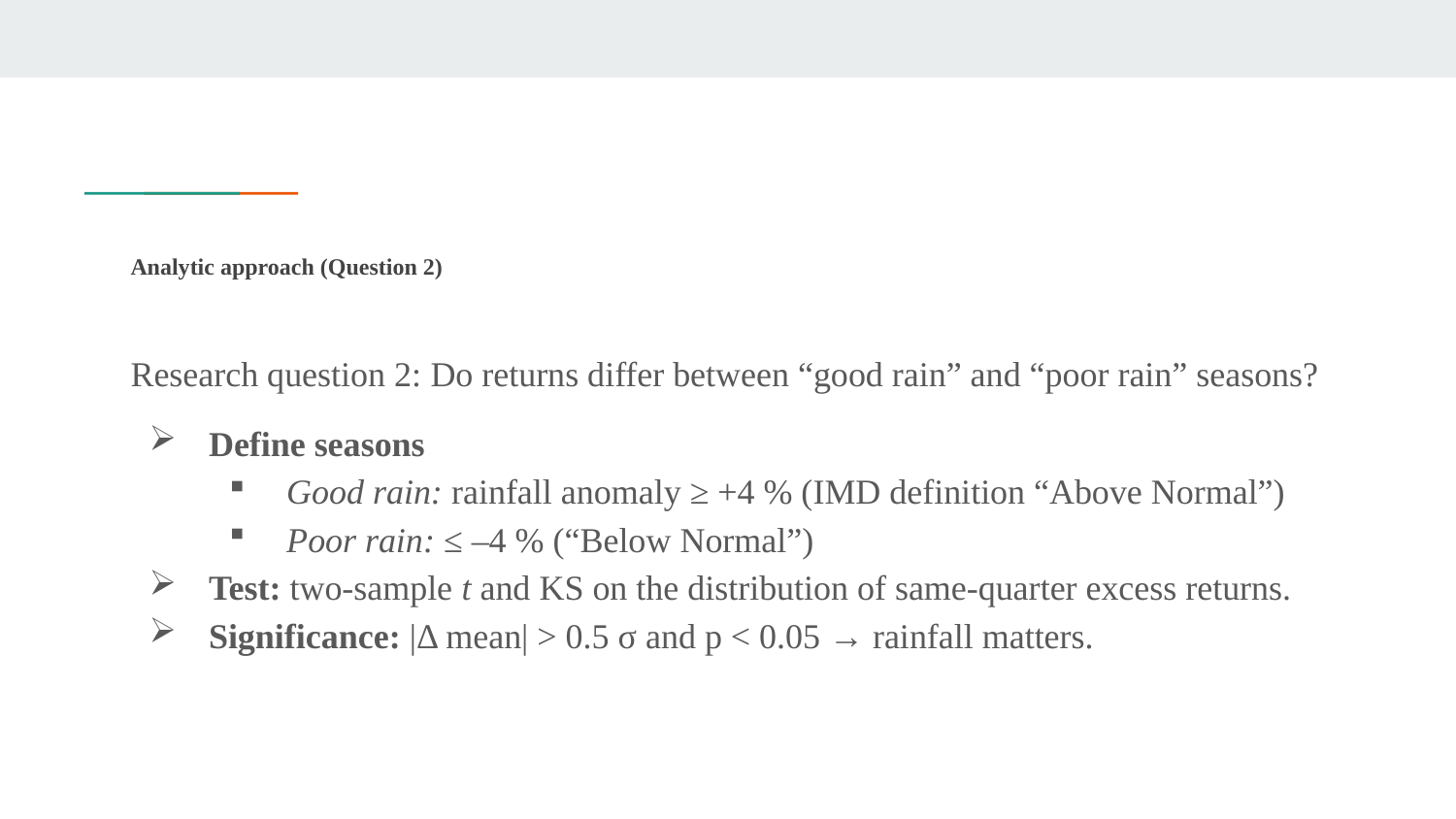

# Analytic approach (Question 2)

Research question 2: Do returns differ between “good rain” and “poor rain” seasons?
Define seasons
Good rain: rainfall anomaly ≥ +4 % (IMD definition “Above Normal”)
Poor rain: ≤ –4 % (“Below Normal”)
Test: two-sample t and KS on the distribution of same-quarter excess returns.
Significance: |Δ mean| > 0.5 σ and p < 0.05 → rainfall matters.